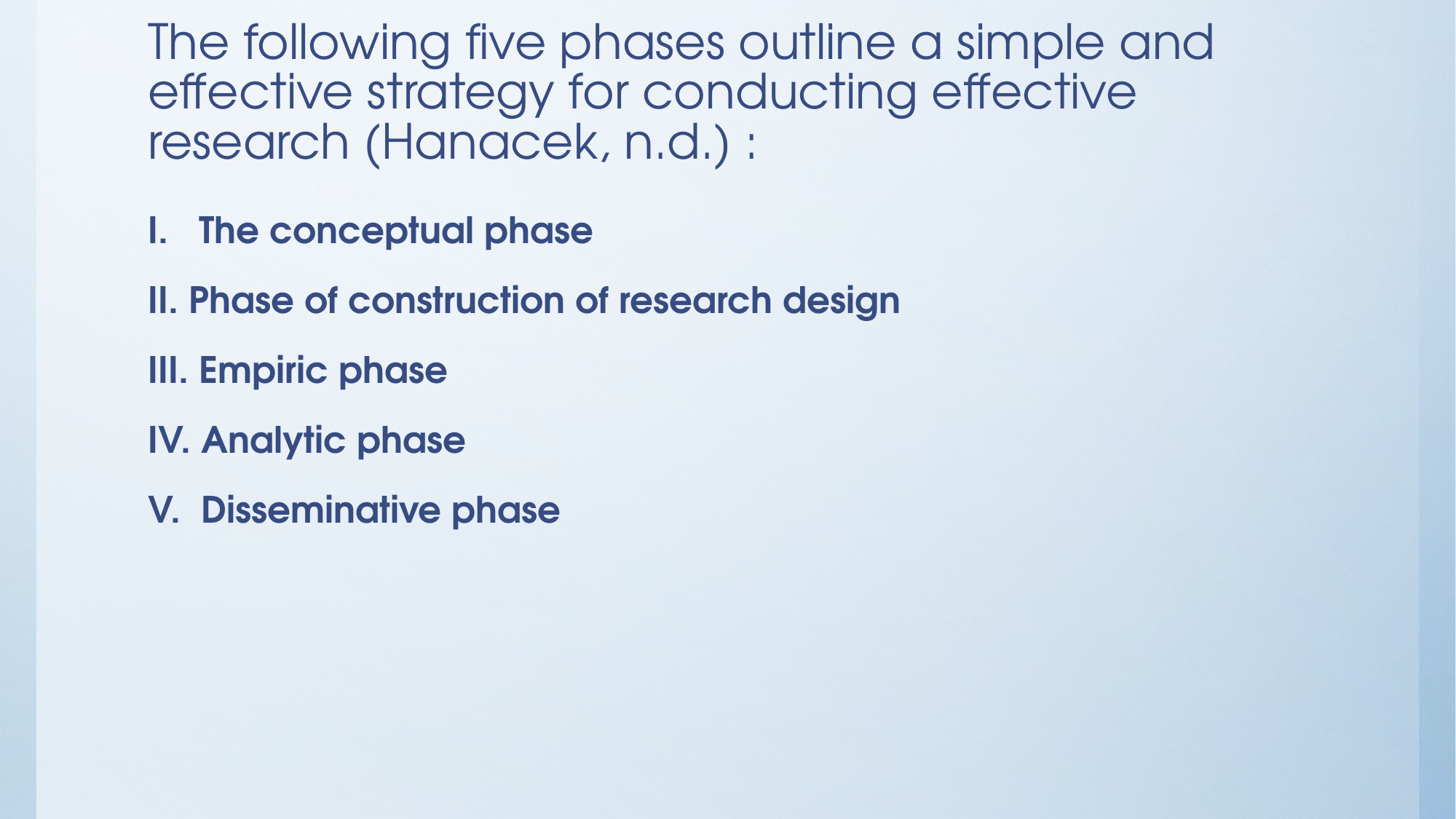

# The following five phases outline a simple and effective strategy for conducting effective research (Hanacek, n.d.) :
I.   The conceptual phase
II. Phase of construction of research design
III. Empiric phase
IV. Analytic phase
V.  Disseminative phase